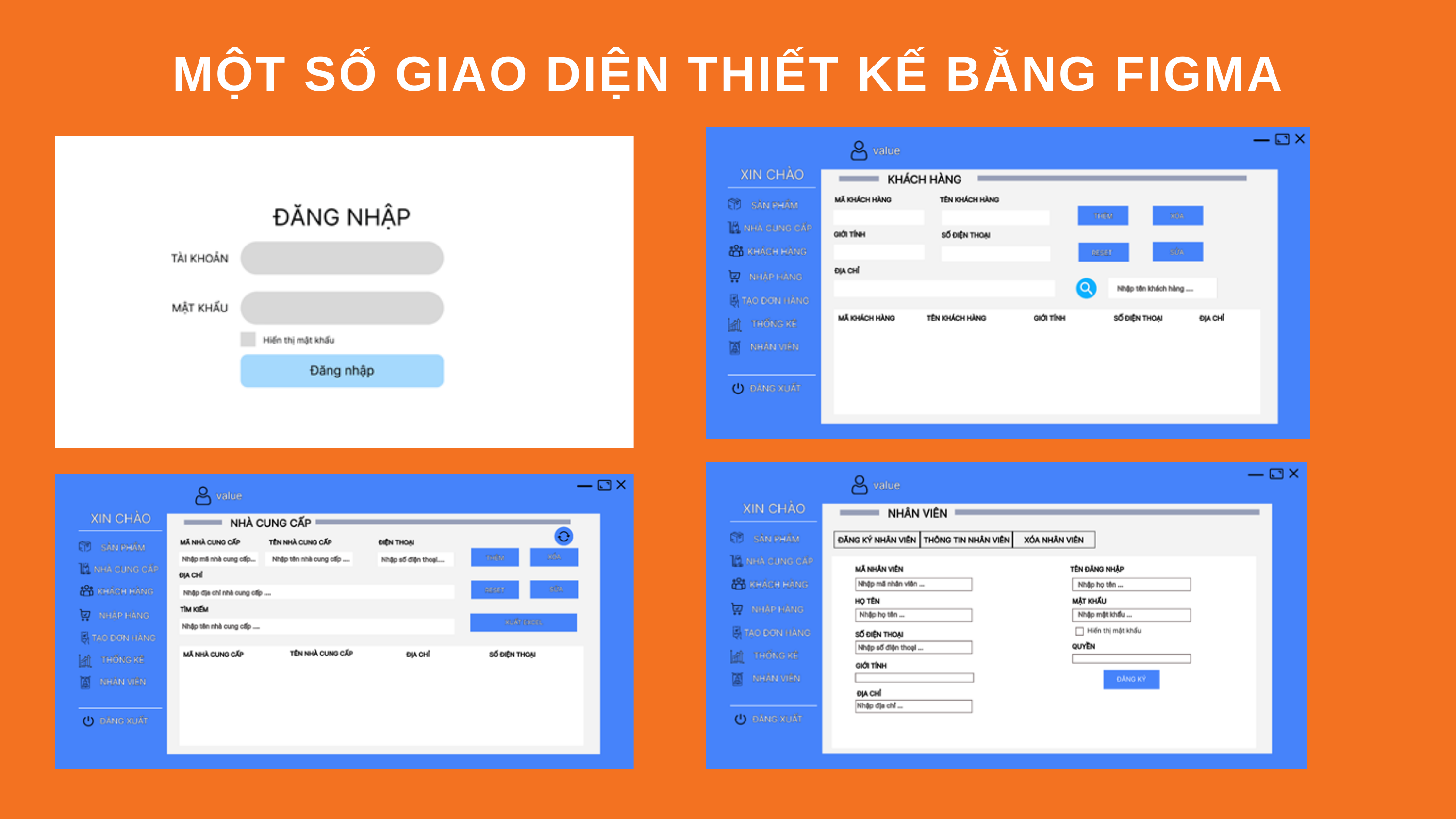

MỘT SỐ GIAO DIỆN THIẾT KẾ BẰNG FIGMA